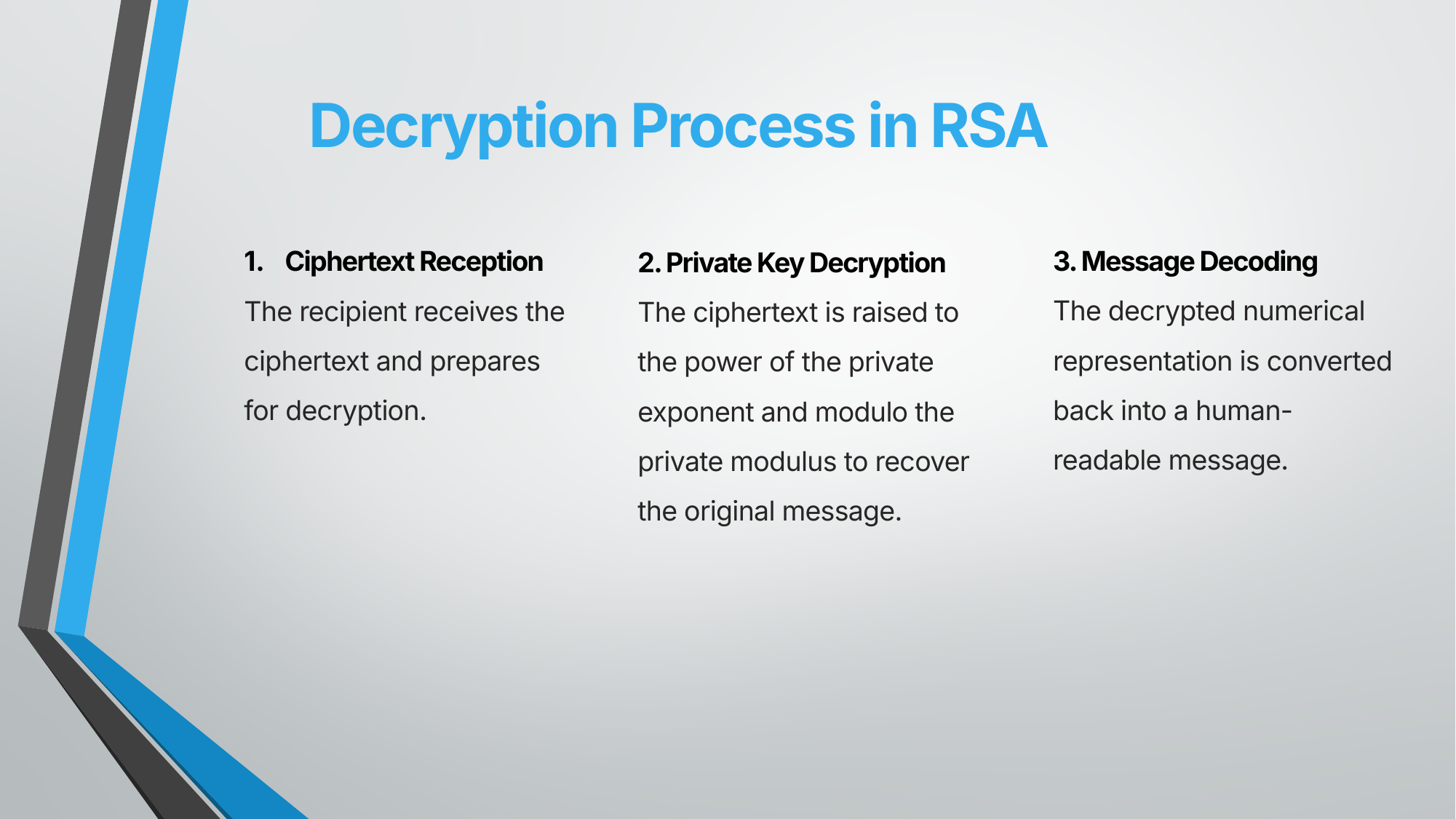

Decryption Process in RSA
Ciphertext Reception
The recipient receives the ciphertext and prepares for decryption.

3. Message Decoding
The decrypted numerical representation is converted back into a human-readable message.

2. Private Key Decryption
The ciphertext is raised to the power of the private exponent and modulo the private modulus to recover the original message.